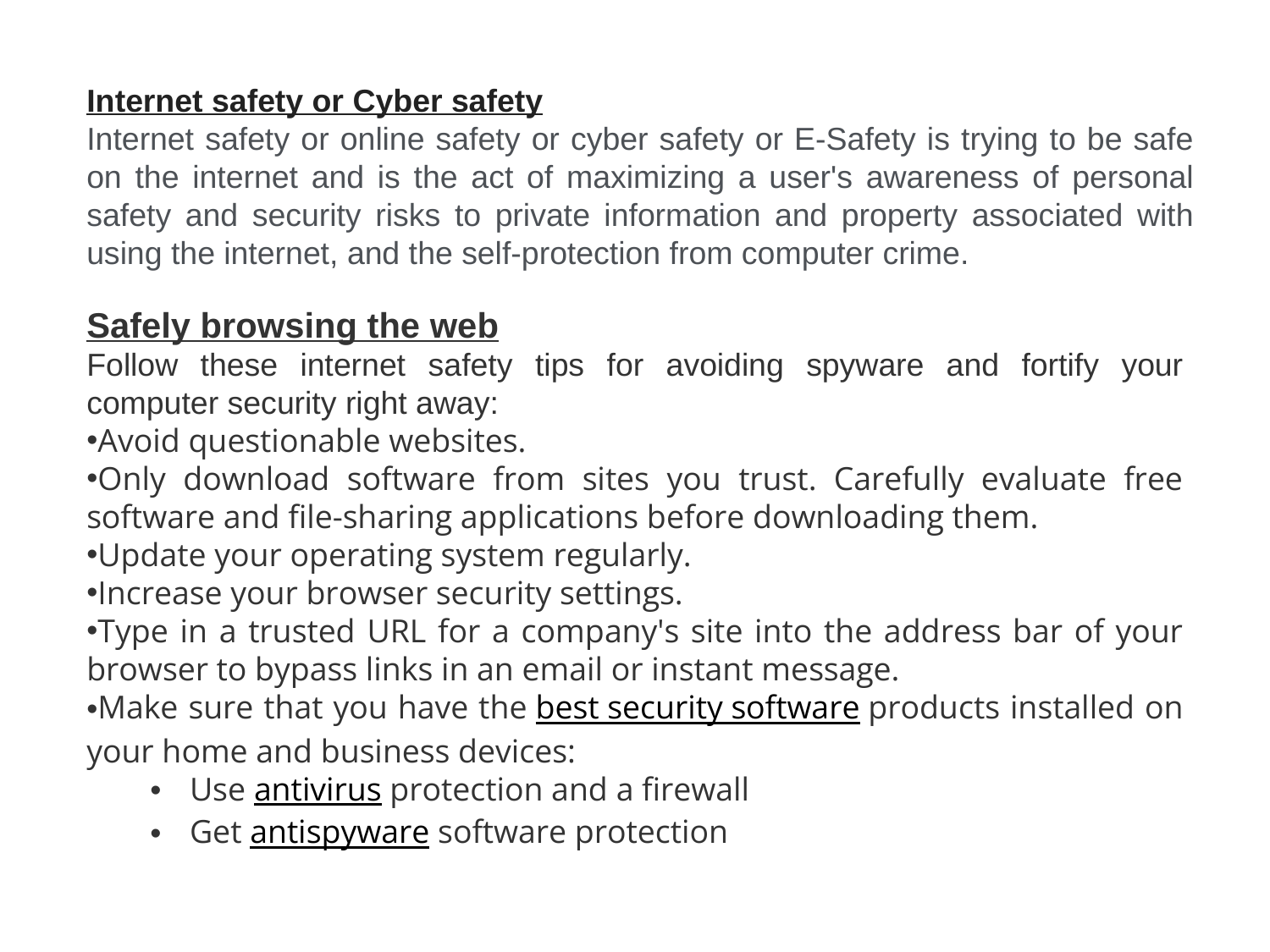

Internet safety or Cyber safety
Internet safety or online safety or cyber safety or E-Safety is trying to be safe on the internet and is the act of maximizing a user's awareness of personal safety and security risks to private information and property associated with using the internet, and the self-protection from computer crime.
Safely browsing the web
Follow these internet safety tips for avoiding spyware and fortify your computer security right away:
Avoid questionable websites.
Only download software from sites you trust. Carefully evaluate free software and file-sharing applications before downloading them.
Update your operating system regularly.
Increase your browser security settings.
Type in a trusted URL for a company's site into the address bar of your browser to bypass links in an email or instant message.
Make sure that you have the best security software products installed on your home and business devices:
Use antivirus protection and a firewall
Get antispyware software protection